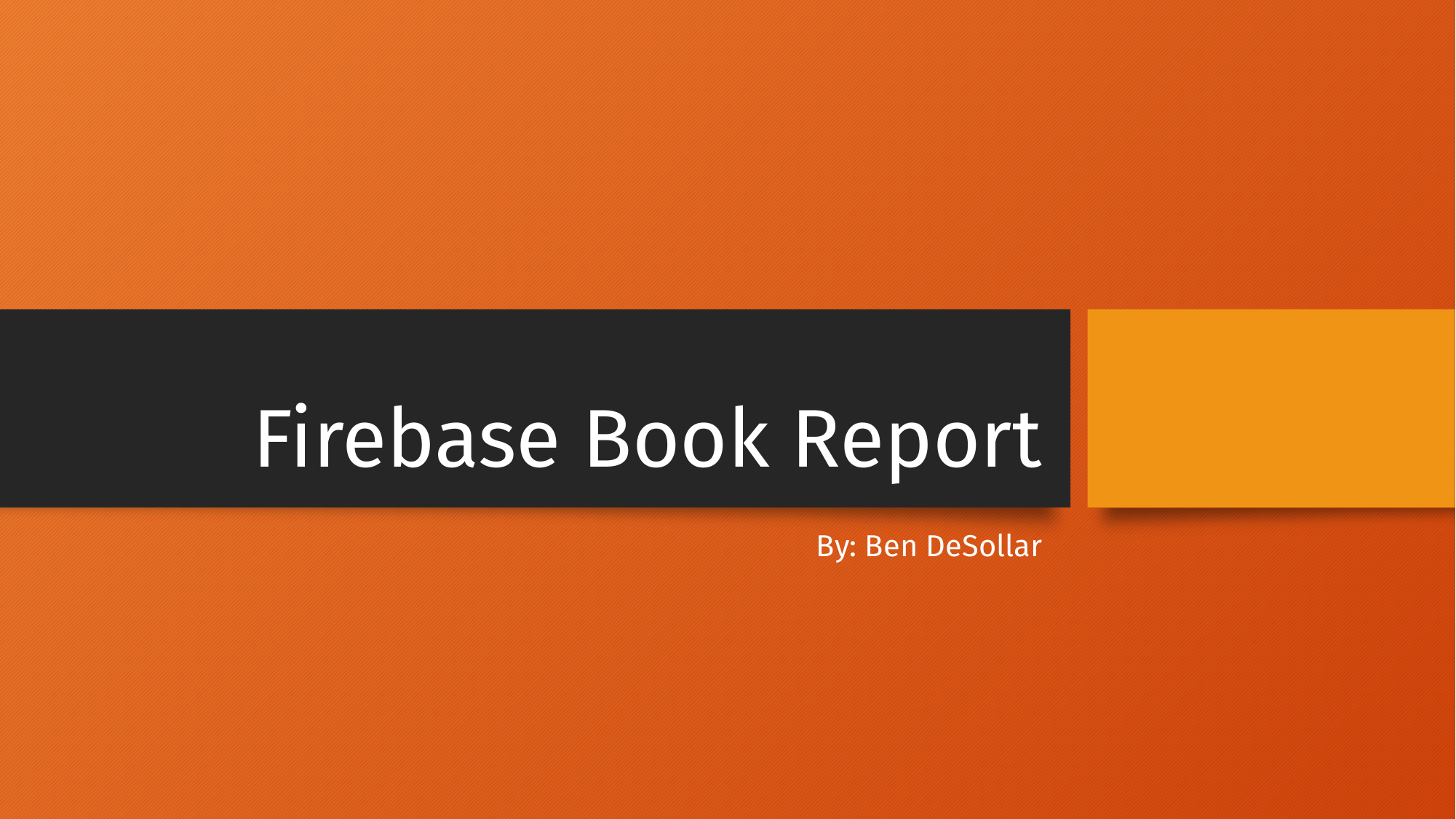

# Firebase Book Report
By: Ben DeSollar